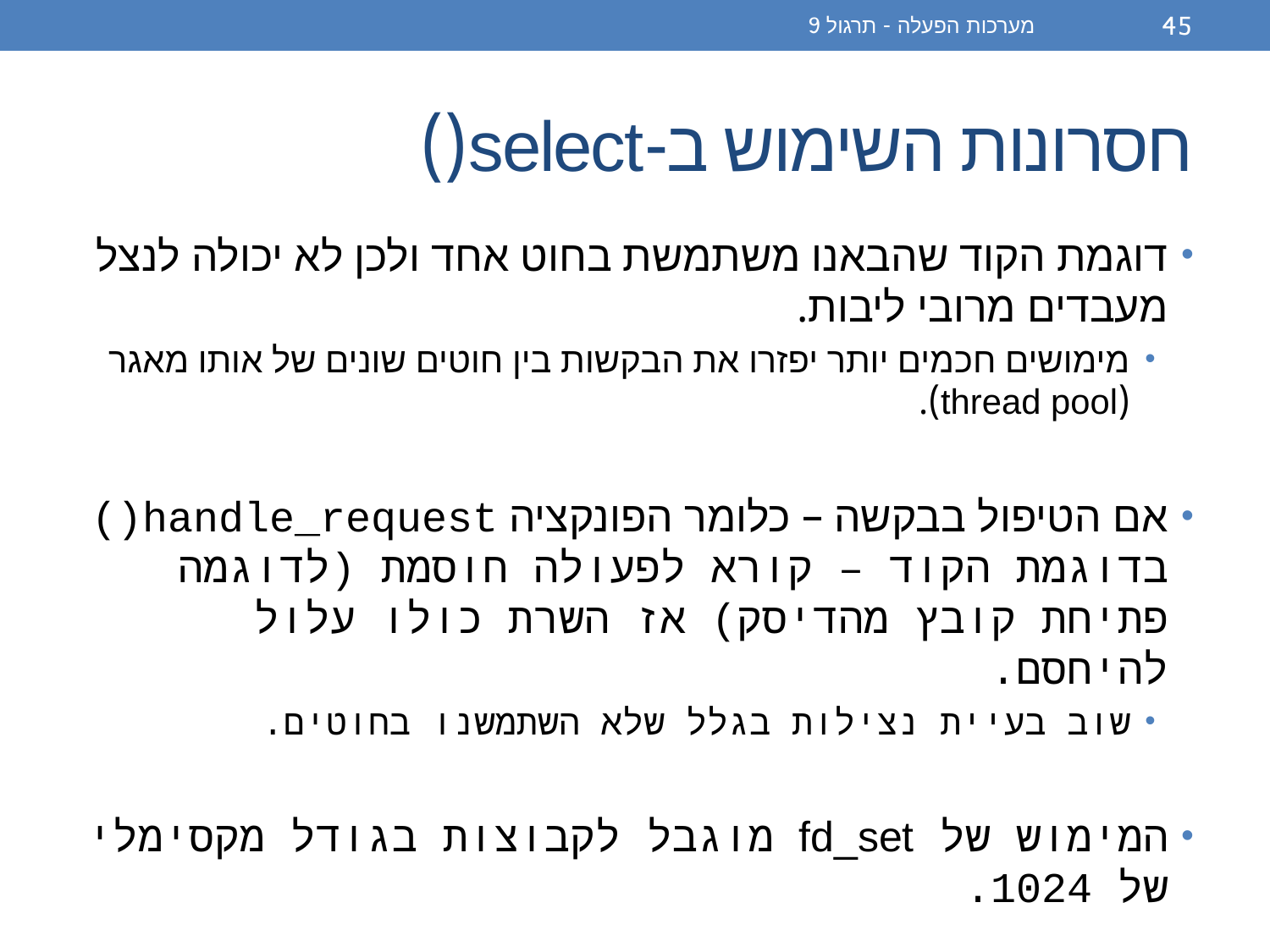

מערכות הפעלה - תרגול 9
45
# חסרונות השימוש ב-select()
דוגמת הקוד שהבאנו משתמשת בחוט אחד ולכן לא יכולה לנצל מעבדים מרובי ליבות.
מימושים חכמים יותר יפזרו את הבקשות בין חוטים שונים של אותו מאגר (thread pool).

אם הטיפול בבקשה – כלומר הפונקציה handle_request() בדוגמת הקוד – קורא לפעולה חוסמת (לדוגמה פתיחת קובץ מהדיסק) אז השרת כולו עלול להיחסם.
שוב בעיית נצילות בגלל שלא השתמשנו בחוטים.

המימוש של fd_set מוגבל לקבוצות בגודל מקסימלי של 1024.